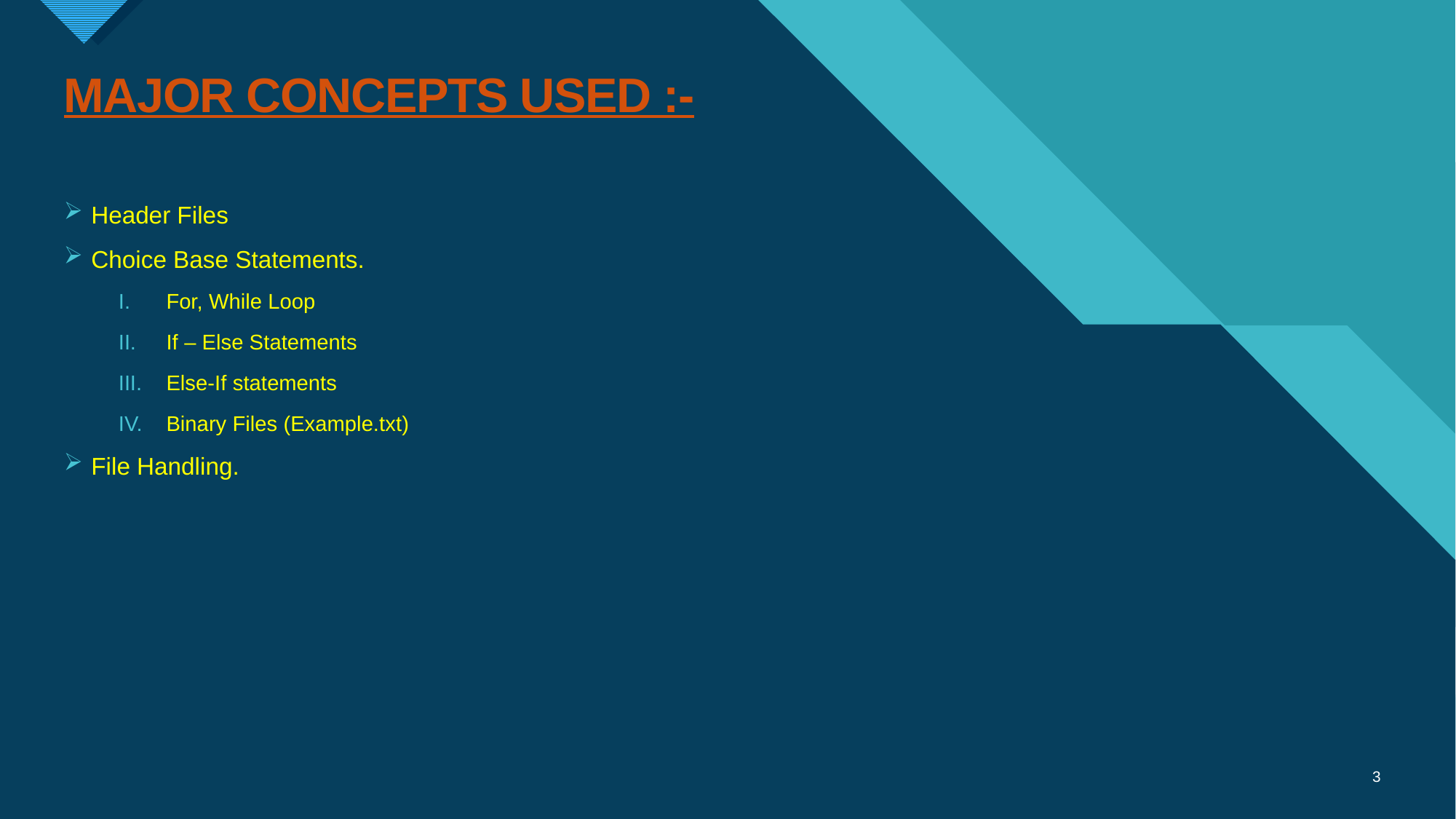

# MAJOR CONCEPTS USED :-
Header Files
Choice Base Statements.
For, While Loop
If – Else Statements
Else-If statements
Binary Files (Example.txt)
File Handling.
3